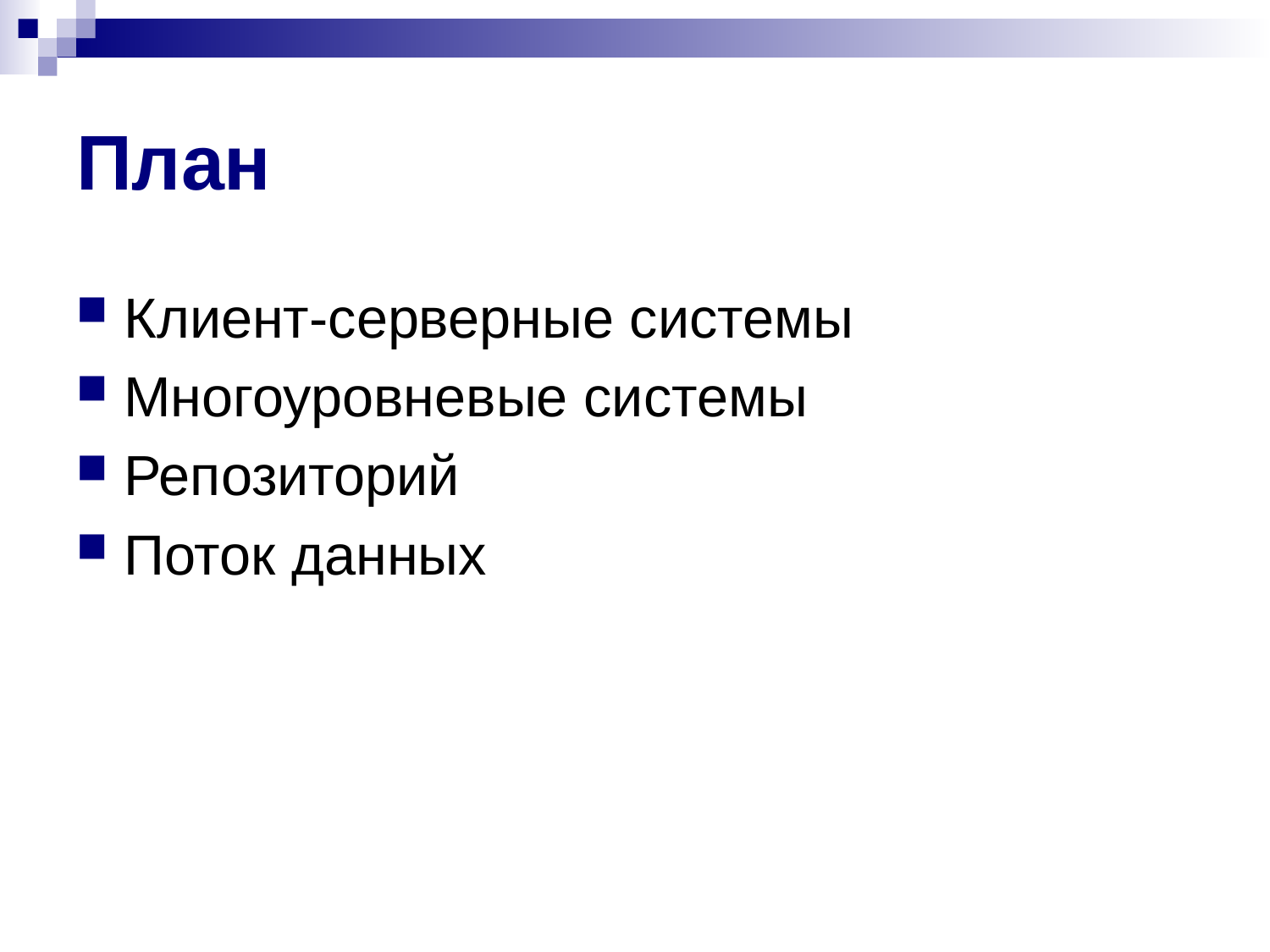

# План
Клиент-серверные системы
Многоуровневые системы
Репозиторий
Поток данных